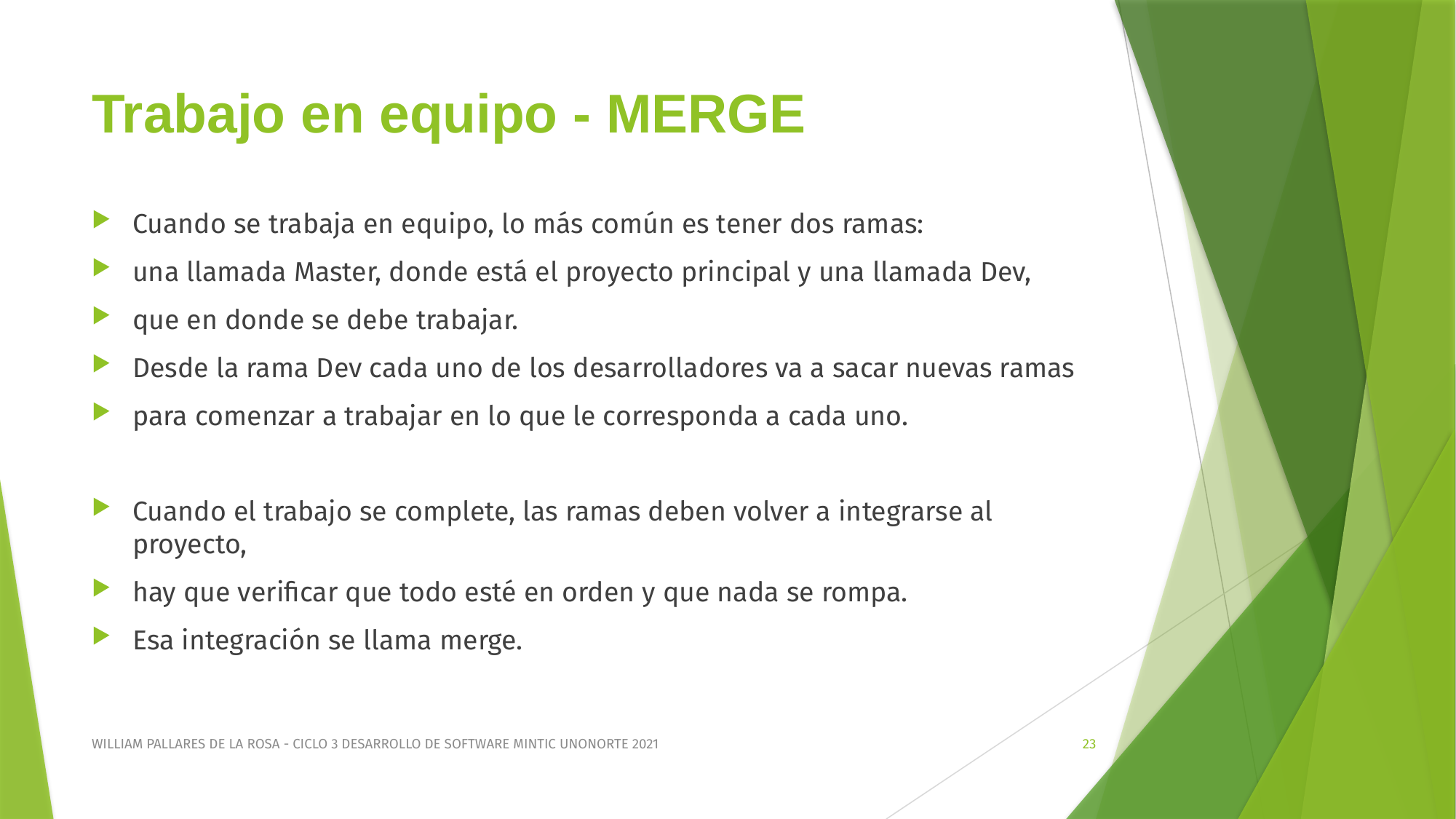

# Trabajo en equipo - MERGE

Cuando se trabaja en equipo, lo más común es tener dos ramas:
una llamada Master, donde está el proyecto principal y una llamada Dev,
que en donde se debe trabajar.
Desde la rama Dev cada uno de los desarrolladores va a sacar nuevas ramas
para comenzar a trabajar en lo que le corresponda a cada uno.

Cuando el trabajo se complete, las ramas deben volver a integrarse al proyecto,
hay que verificar que todo esté en orden y que nada se rompa.
Esa integración se llama merge.

WILLIAM PALLARES DE LA ROSA - CICLO 3 DESARROLLO DE SOFTWARE MINTIC UNONORTE 2021
23